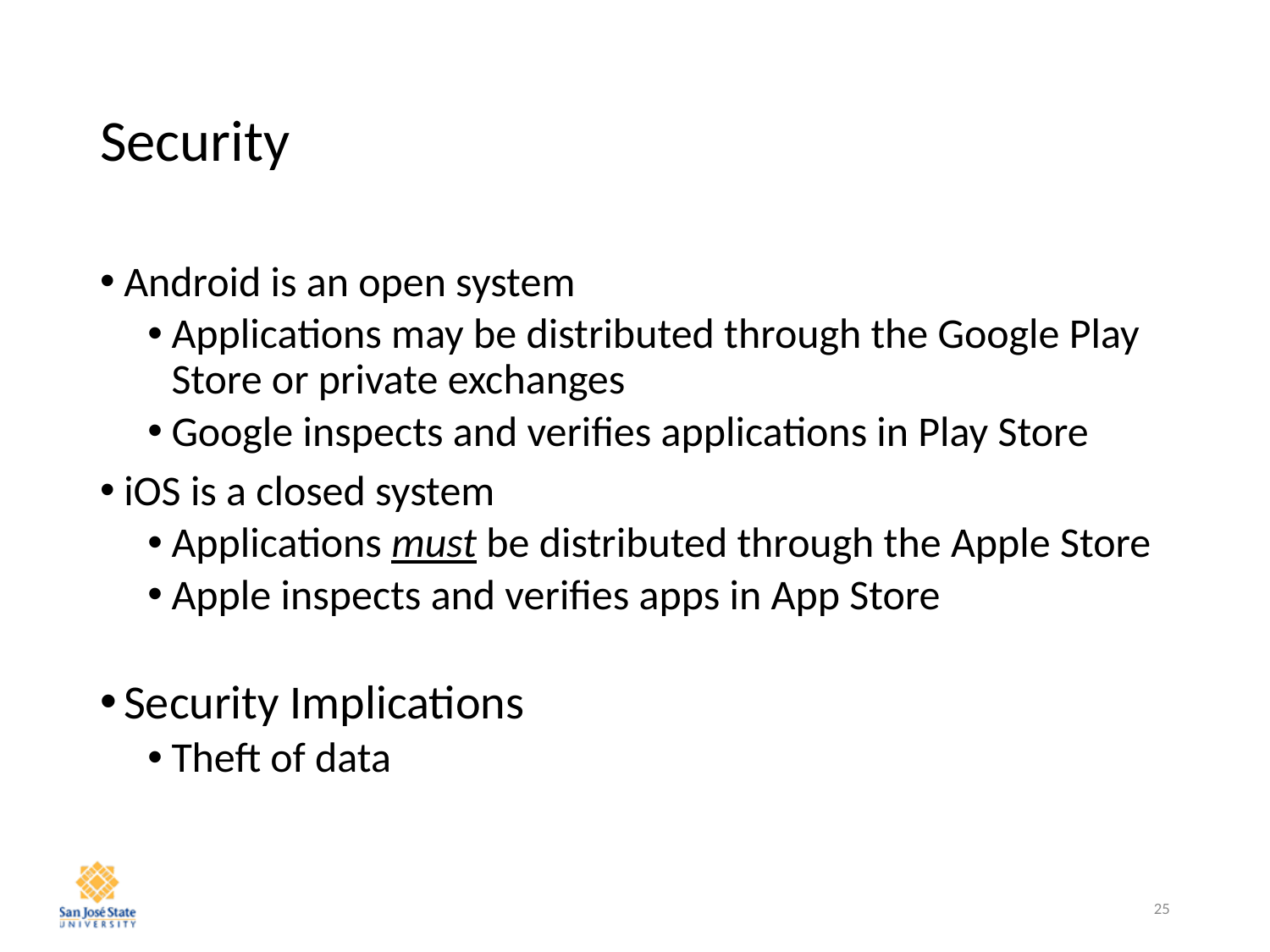

# Security
Android is an open system
Applications may be distributed through the Google Play Store or private exchanges
Google inspects and verifies applications in Play Store
iOS is a closed system
Applications must be distributed through the Apple Store
Apple inspects and verifies apps in App Store
Security Implications
Theft of data

25